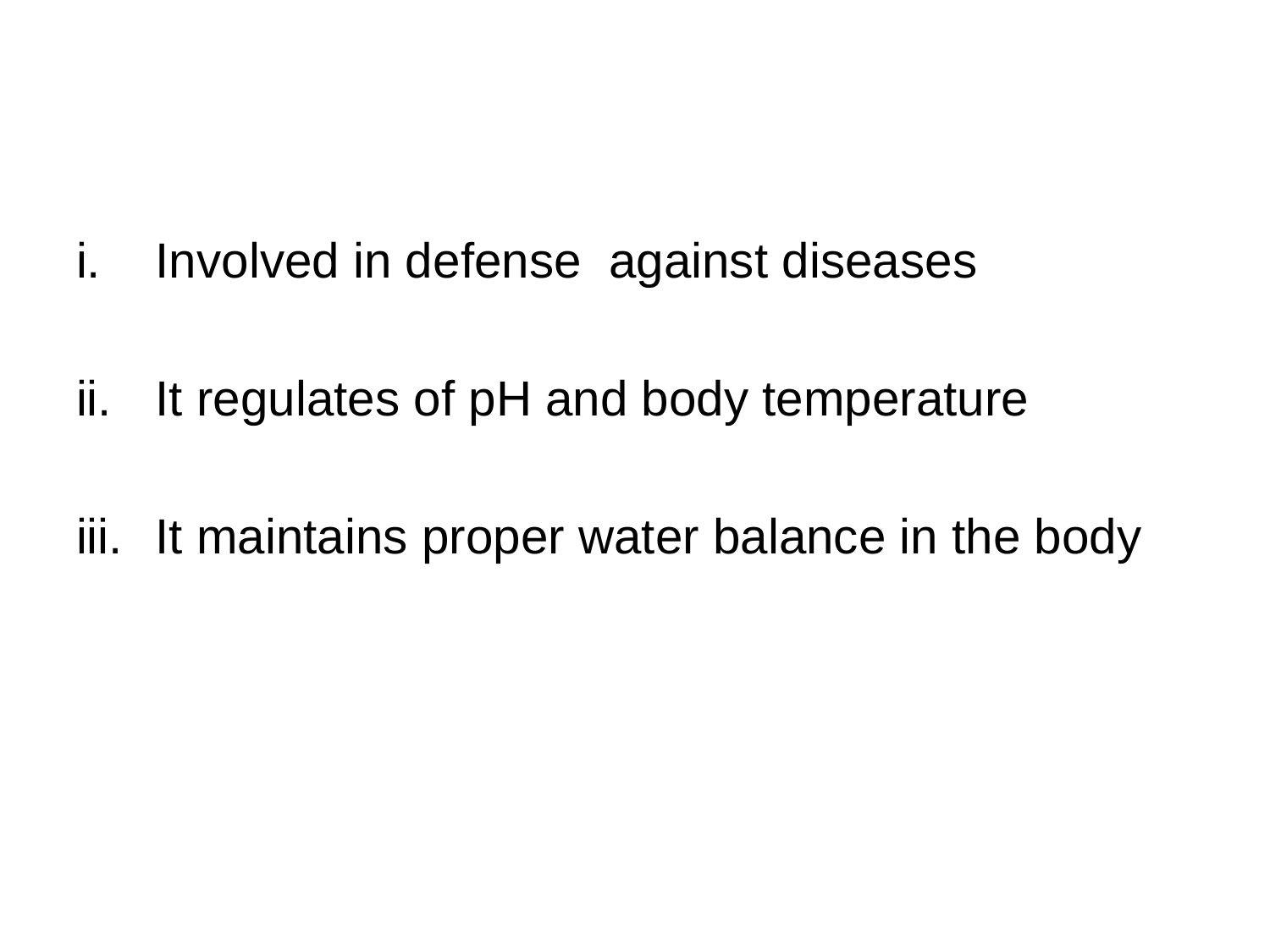

Involved in defense  against diseases

It regulates of pH and body temperature

It maintains proper water balance in the body